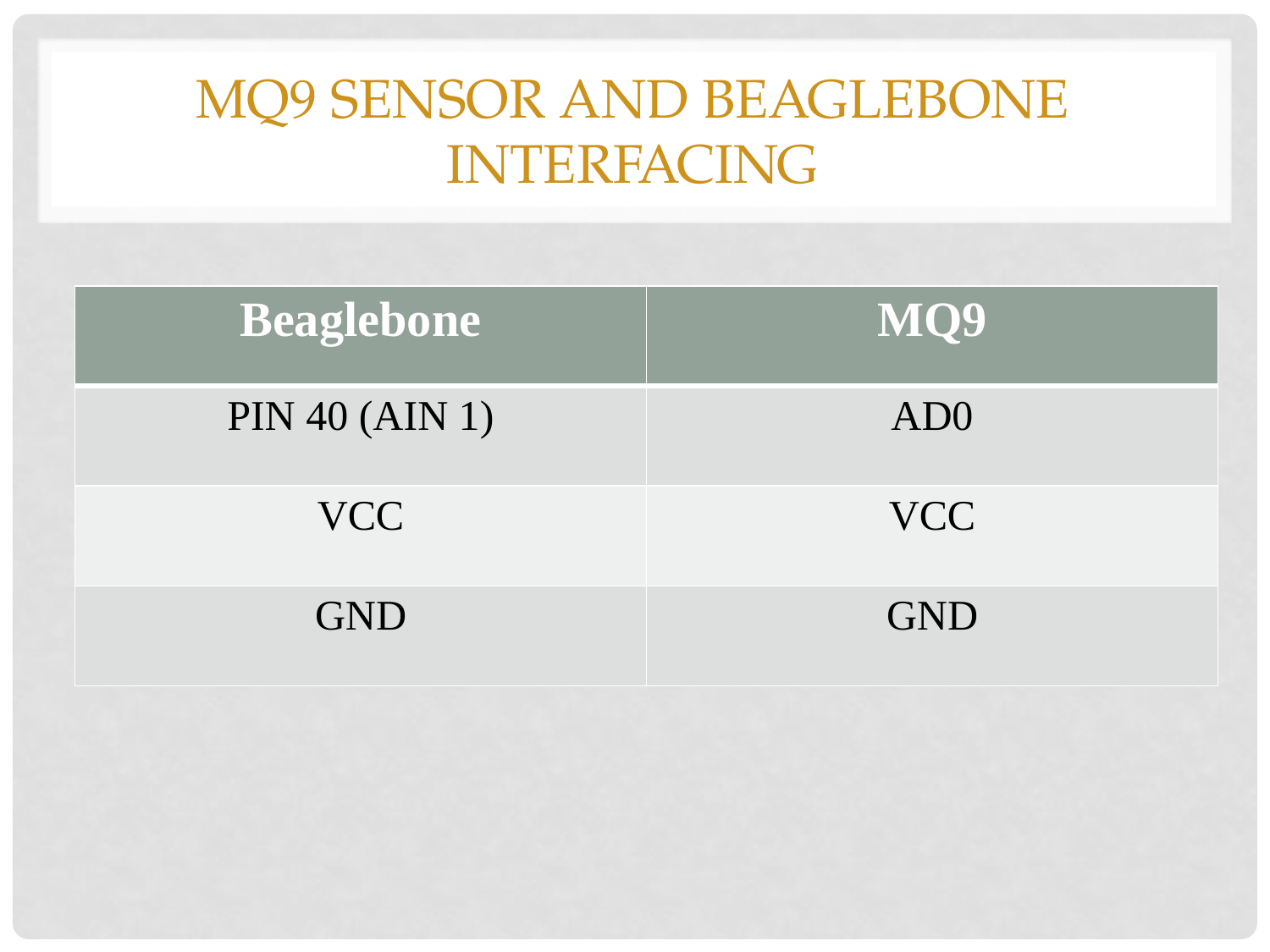

# MQ9 SENSOR and beaglebone interfacing
| Beaglebone | MQ9 |
| --- | --- |
| PIN 40 (AIN 1) | AD0 |
| VCC | VCC |
| GND | GND |